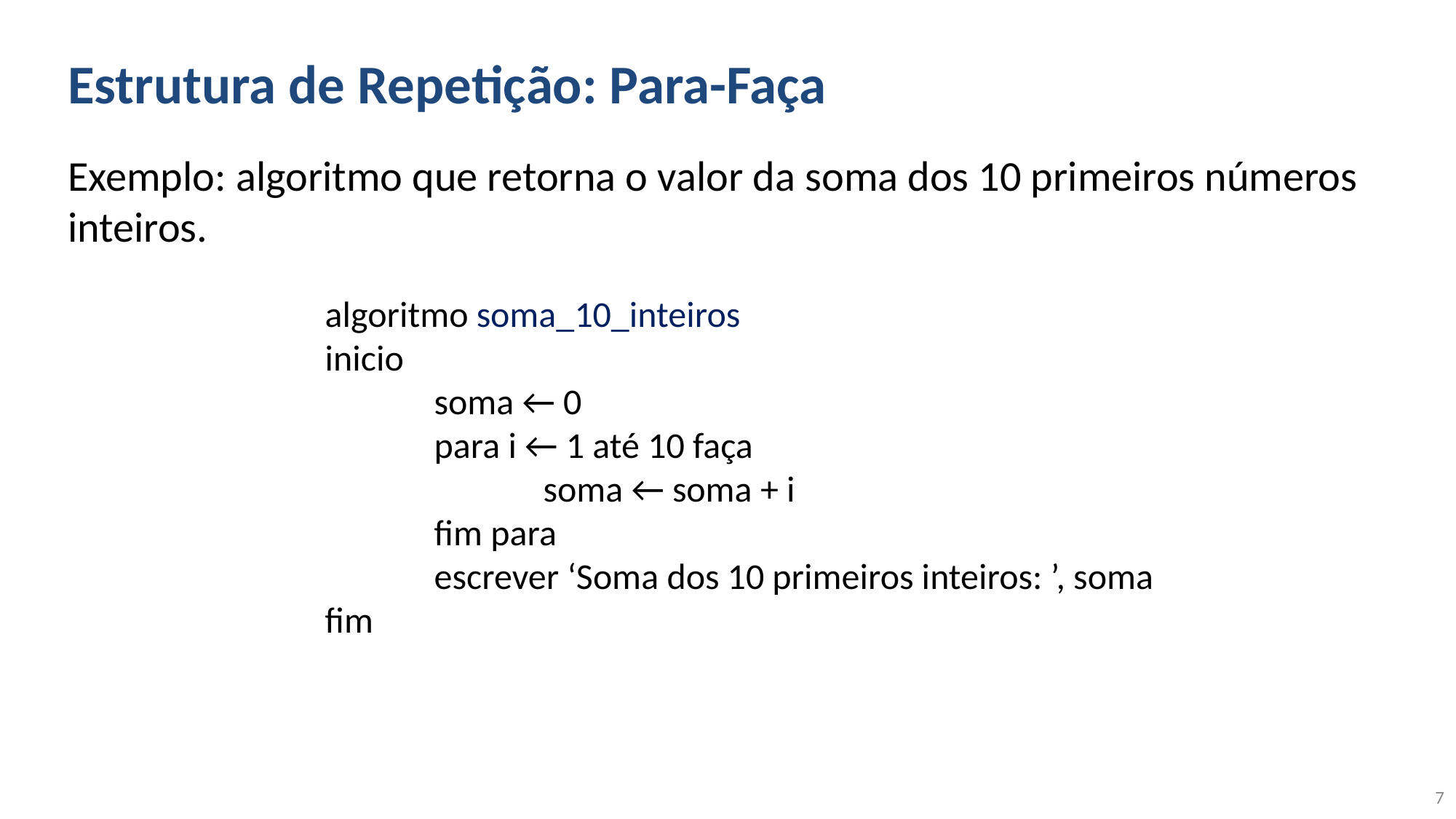

# Estrutura de Repetição: Para-Faça
Exemplo: algoritmo que retorna o valor da soma dos 10 primeiros números inteiros.

algoritmo soma_10_inteiros
inicio
	soma ← 0
	para i ← 1 até 10 faça
		soma ← soma + i
	fim para
	escrever ‘Soma dos 10 primeiros inteiros: ’, soma
fim
7